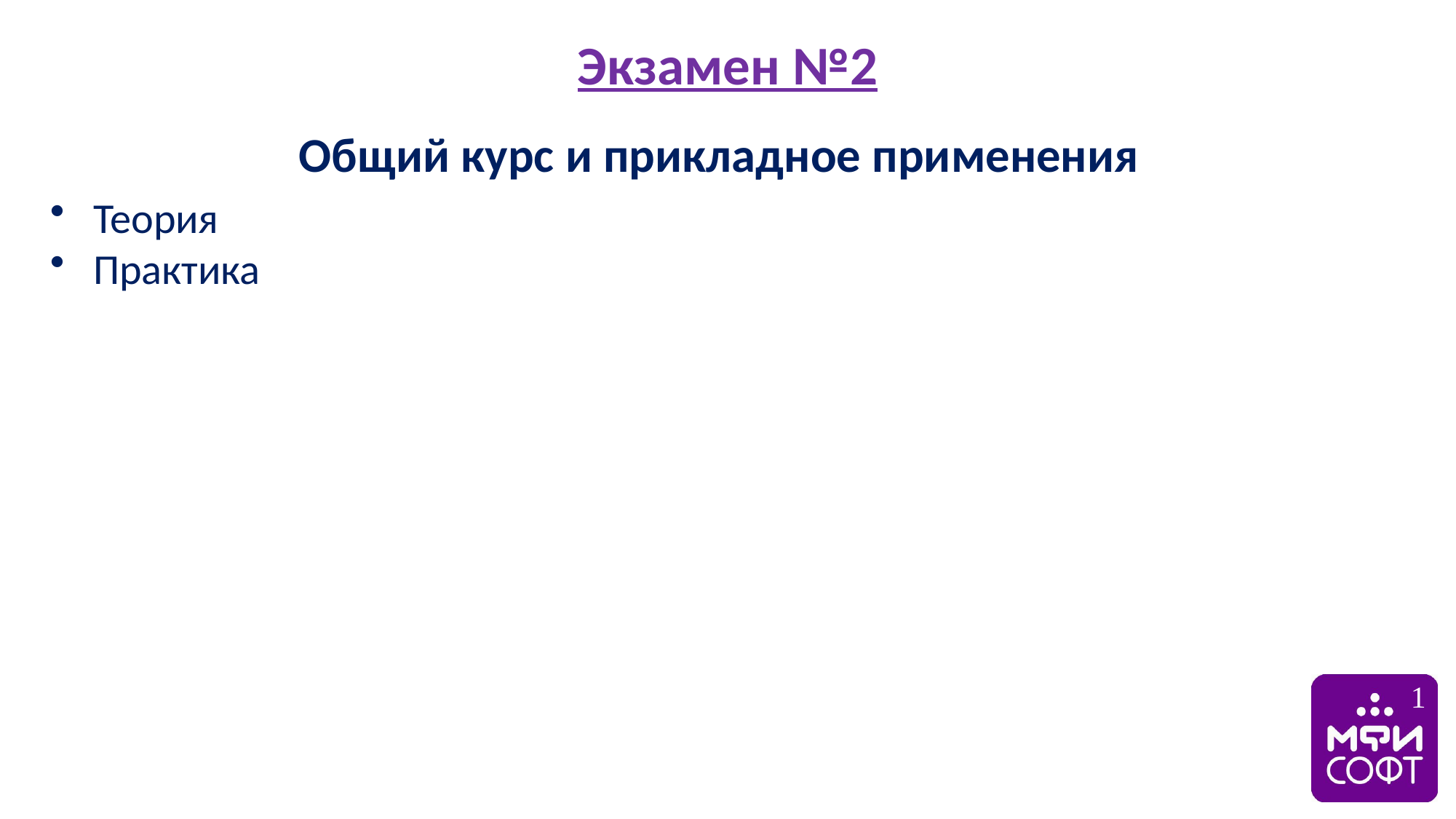

Экзамен №2
Общий курс и прикладное применения
Теория
Практика